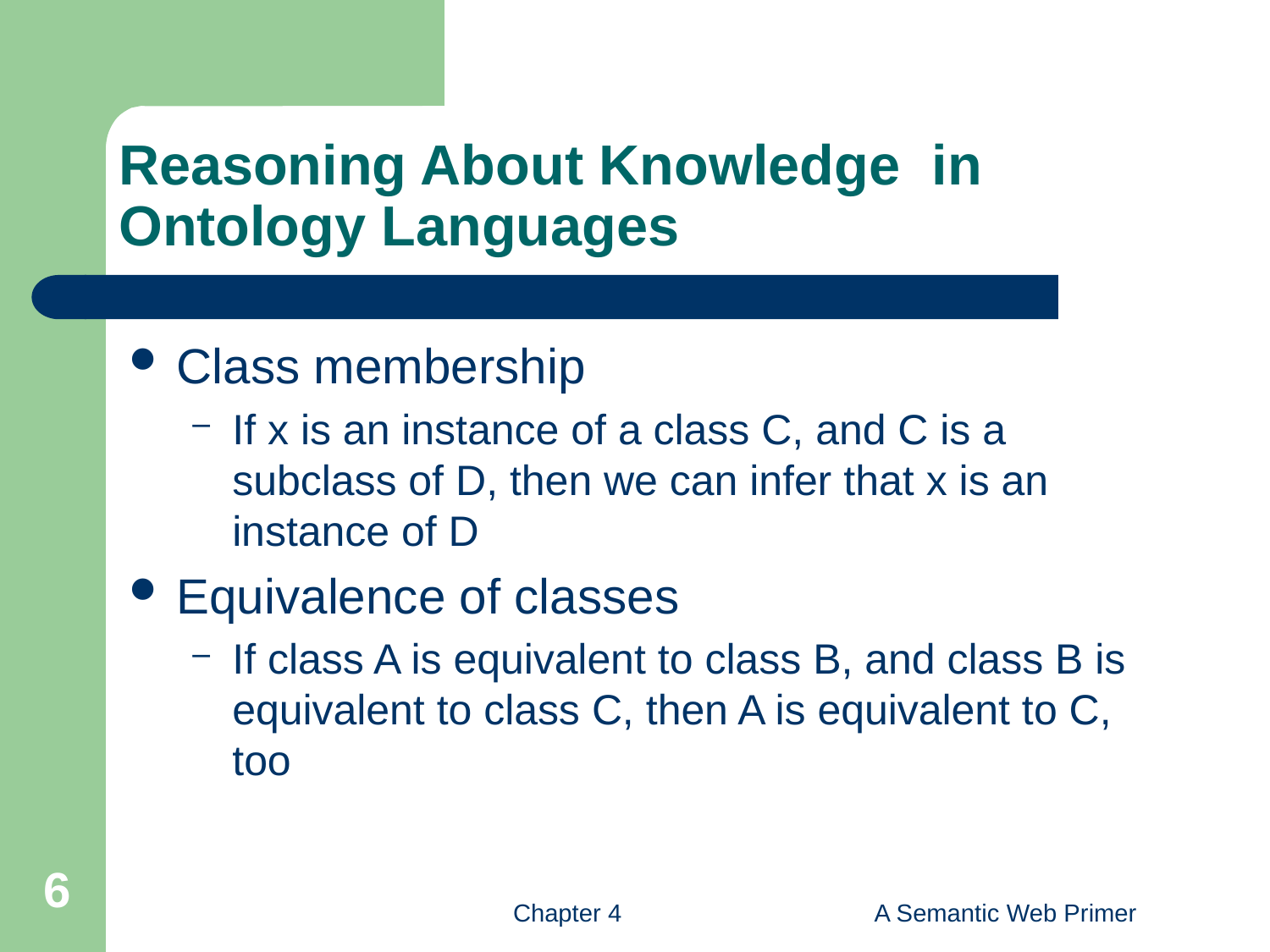

# Reasoning About Knowledge  in Ontology Languages
Class membership
If x is an instance of a class C, and C is a subclass of D, then we can infer that x is an instance of D
Equivalence of classes
If class A is equivalent to class B, and class B is equivalent to class C, then A is equivalent to C, too
6
Chapter 4
A Semantic Web Primer